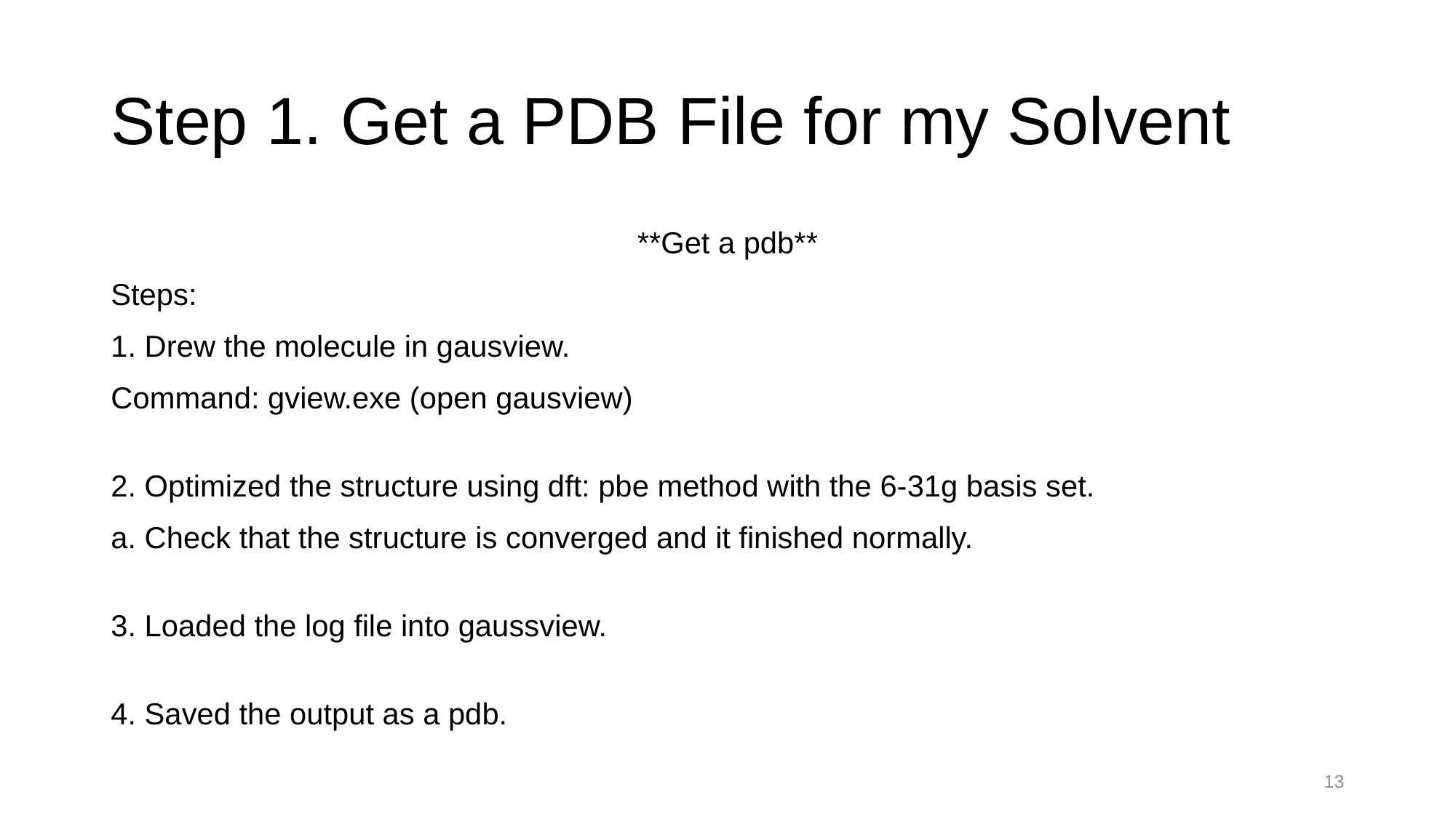

# Step 1. Get a PDB File for my Solvent
**Get a pdb**
Steps:
1. Drew the molecule in gausview.
Command: gview.exe (open gausview)
2. Optimized the structure using dft: pbe method with the 6-31g basis set.
a. Check that the structure is converged and it finished normally.
3. Loaded the log file into gaussview.
4. Saved the output as a pdb.
13